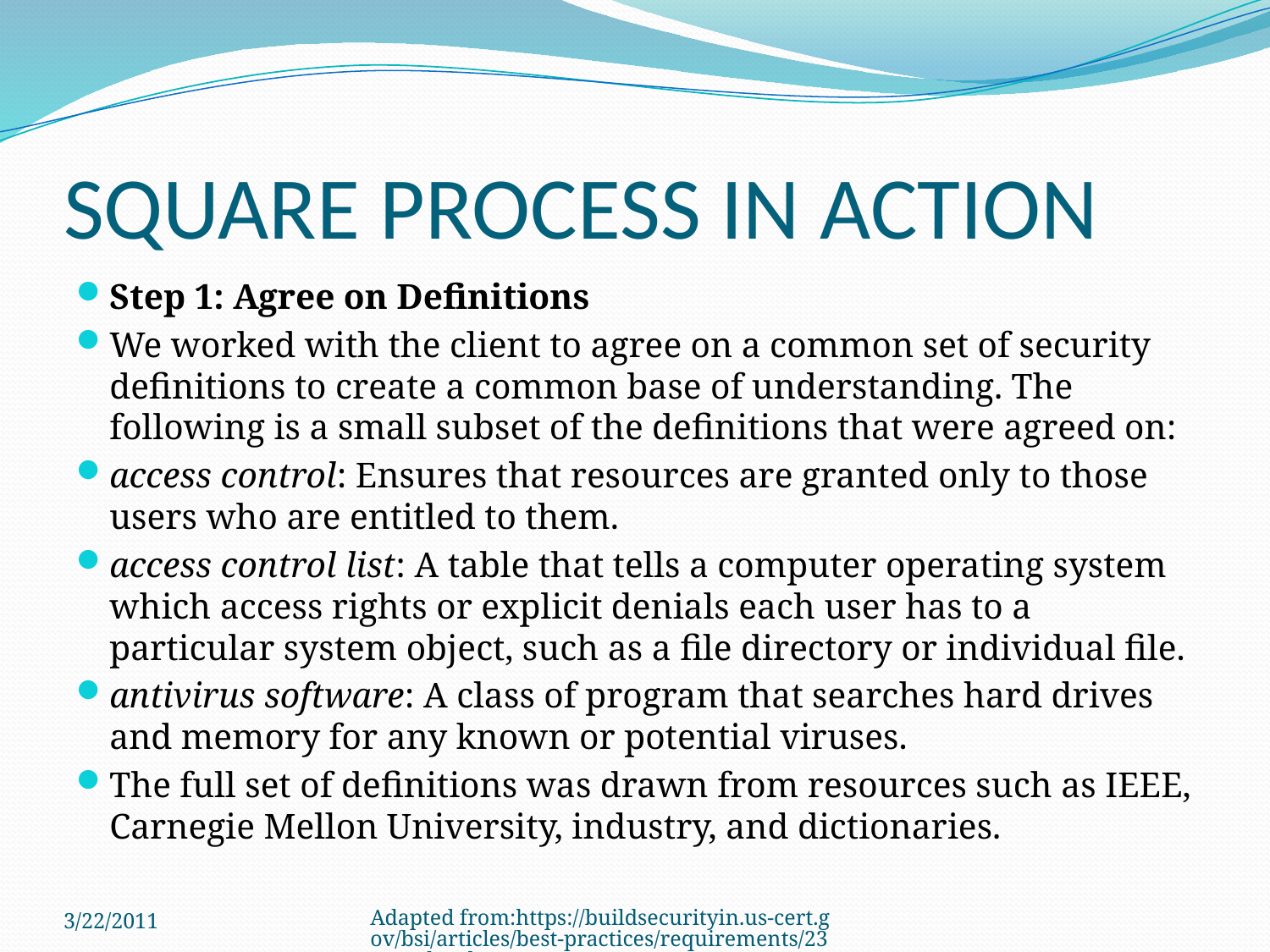

# SQUARE PROCESS IN ACTION
Step 1: Agree on Definitions
We worked with the client to agree on a common set of security definitions to create a common base of understanding. The following is a small subset of the definitions that were agreed on:
access control: Ensures that resources are granted only to those users who are entitled to them.
access control list: A table that tells a computer operating system which access rights or explicit denials each user has to a particular system object, such as a file directory or individual file.
antivirus software: A class of program that searches hard drives and memory for any known or potential viruses.
The full set of definitions was drawn from resources such as IEEE, Carnegie Mellon University, industry, and dictionaries.
3/22/2011
Adapted from:https://buildsecurityin.us-cert.gov/bsi/articles/best-practices/requirements/232-BSI.html